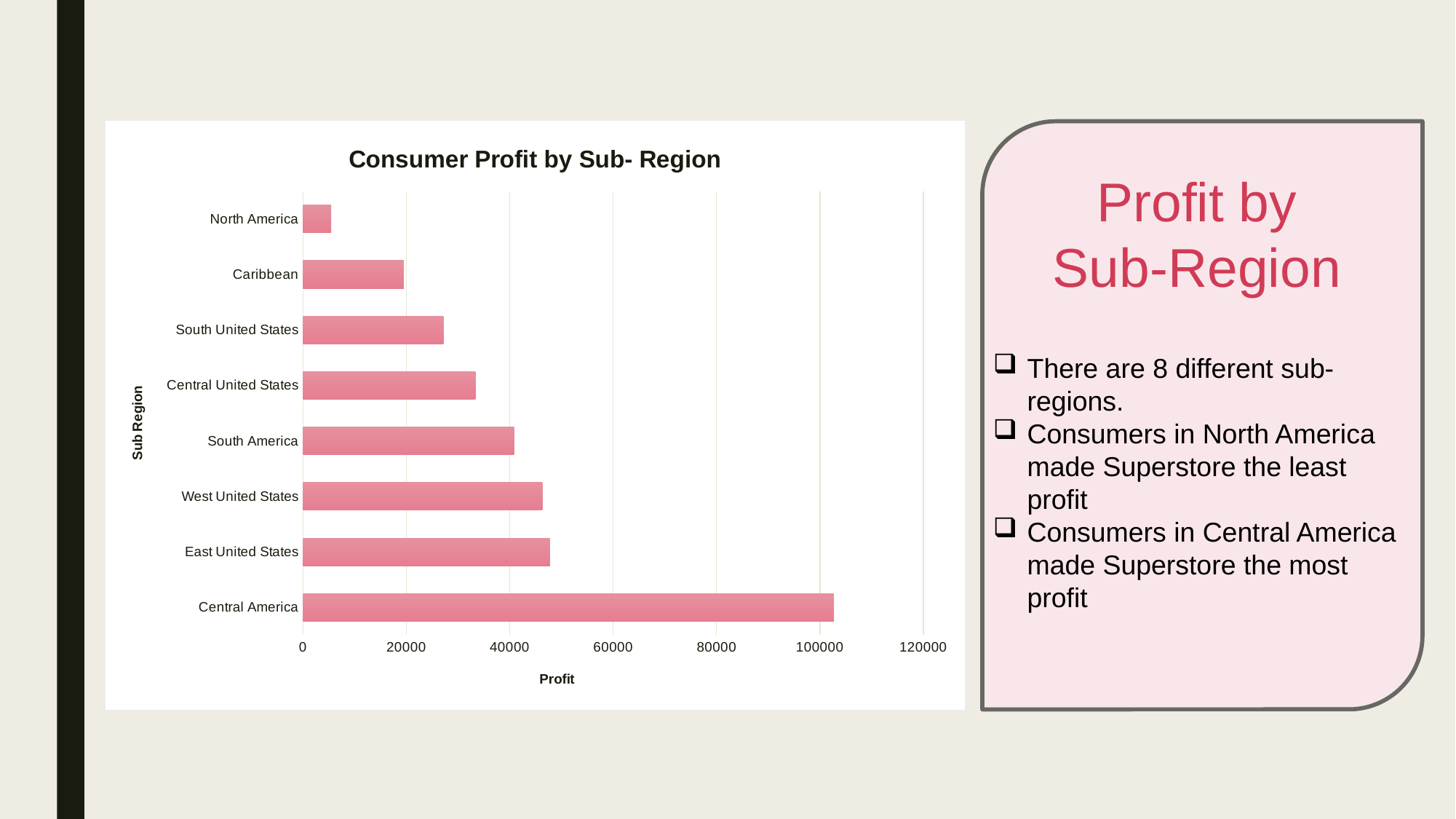

### Chart: Consumer Profit by Sub- Region

| Category |  |
|---|---|
| Central America | 102705.35 |
| East United States | 47780.15 |
| West United States | 46330.56 |
| South America | 40823.28 |
| Central United States | 33348.41 |
| South United States | 27168.63 |
| Caribbean | 19488.96 |
| North America | 5457.61 |
Profit by Sub-Region
There are 8 different sub- regions.
Consumers in North America made Superstore the least profit
Consumers in Central America made Superstore the most profit